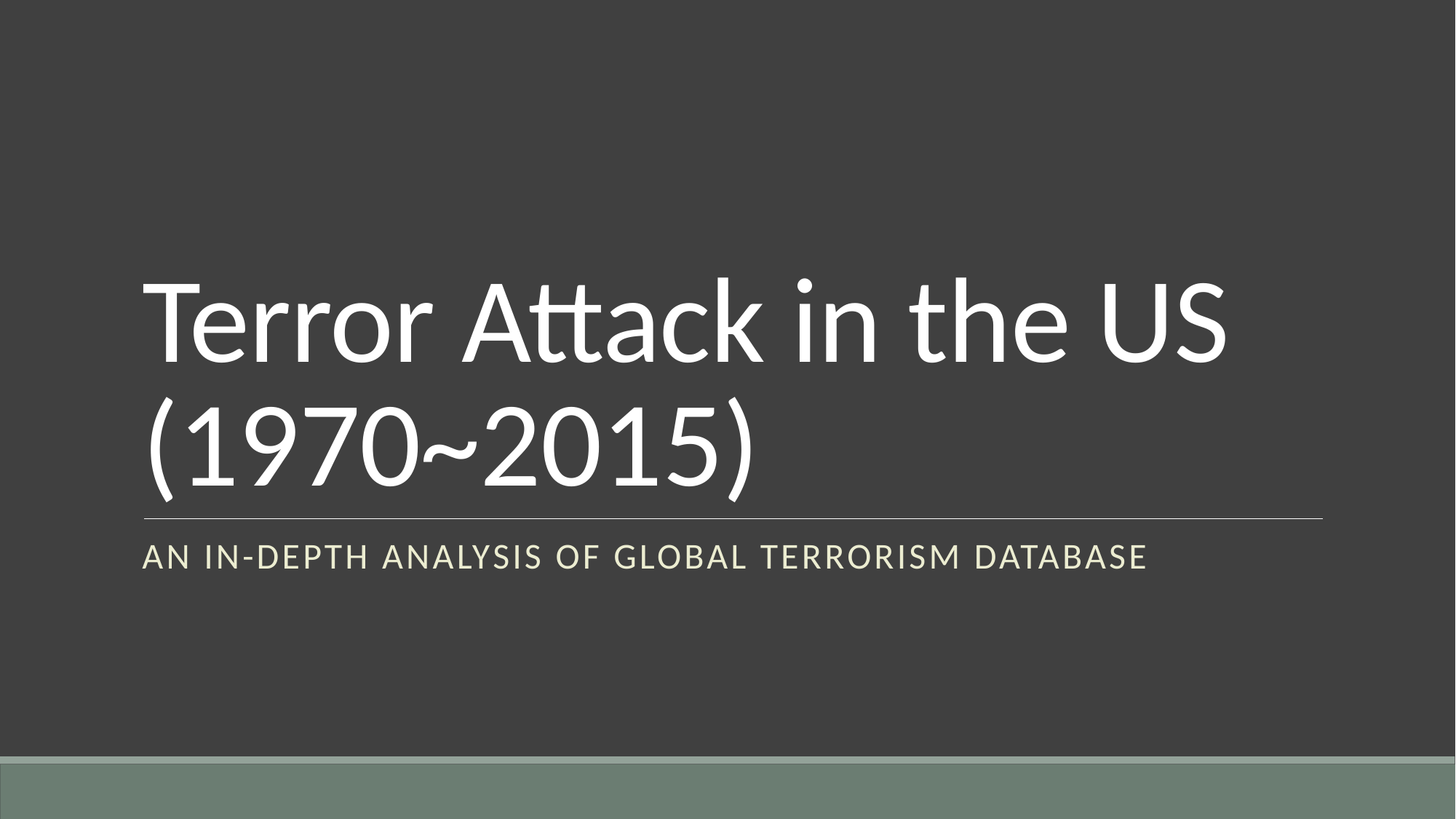

# Terror Attack in the US (1970~2015)
An in-depth analysis of global terrorism database